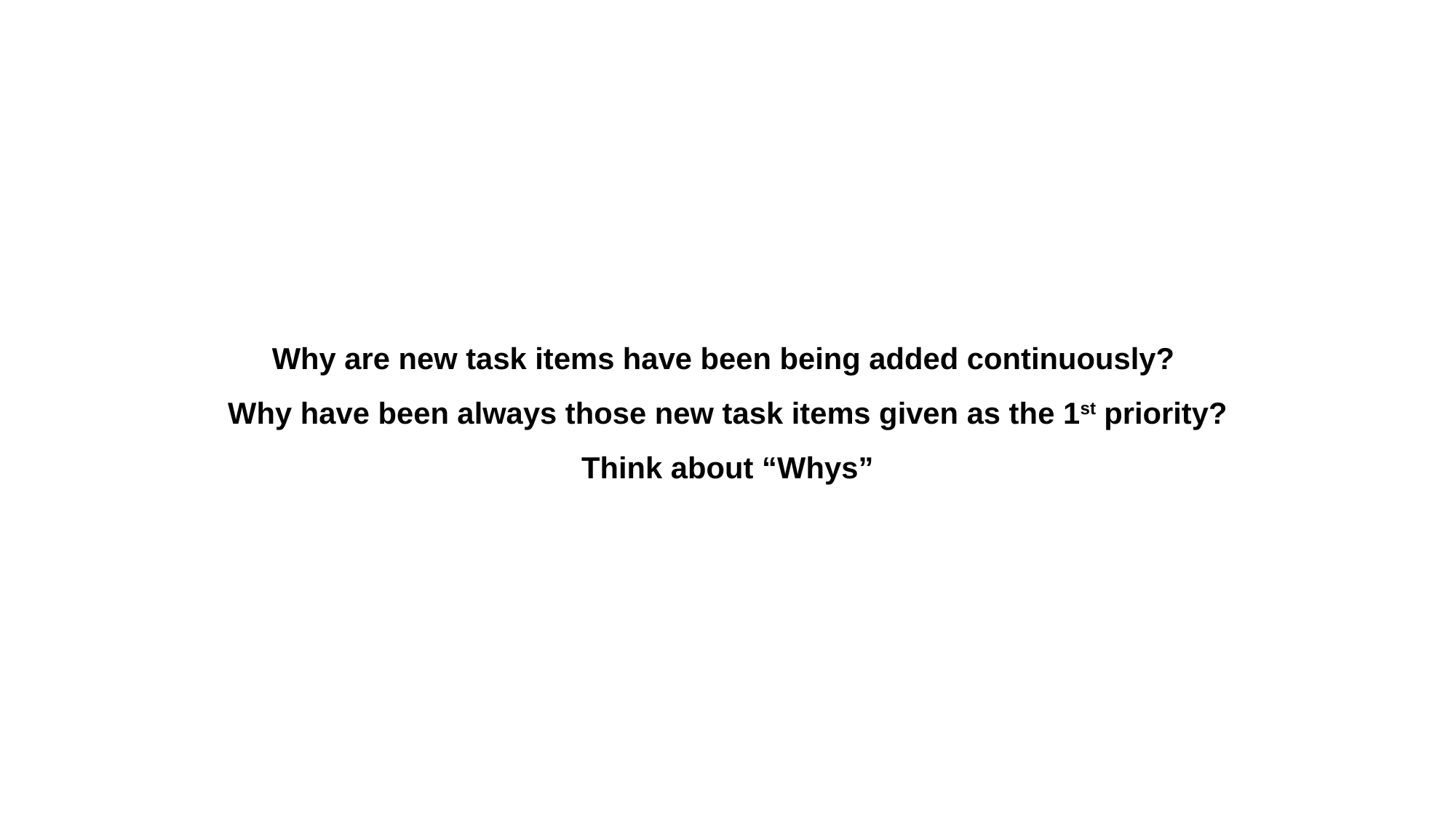

Why are new task items have been being added continuously?

Why have been always those new task items given as the 1st priority?

Think about “Whys”